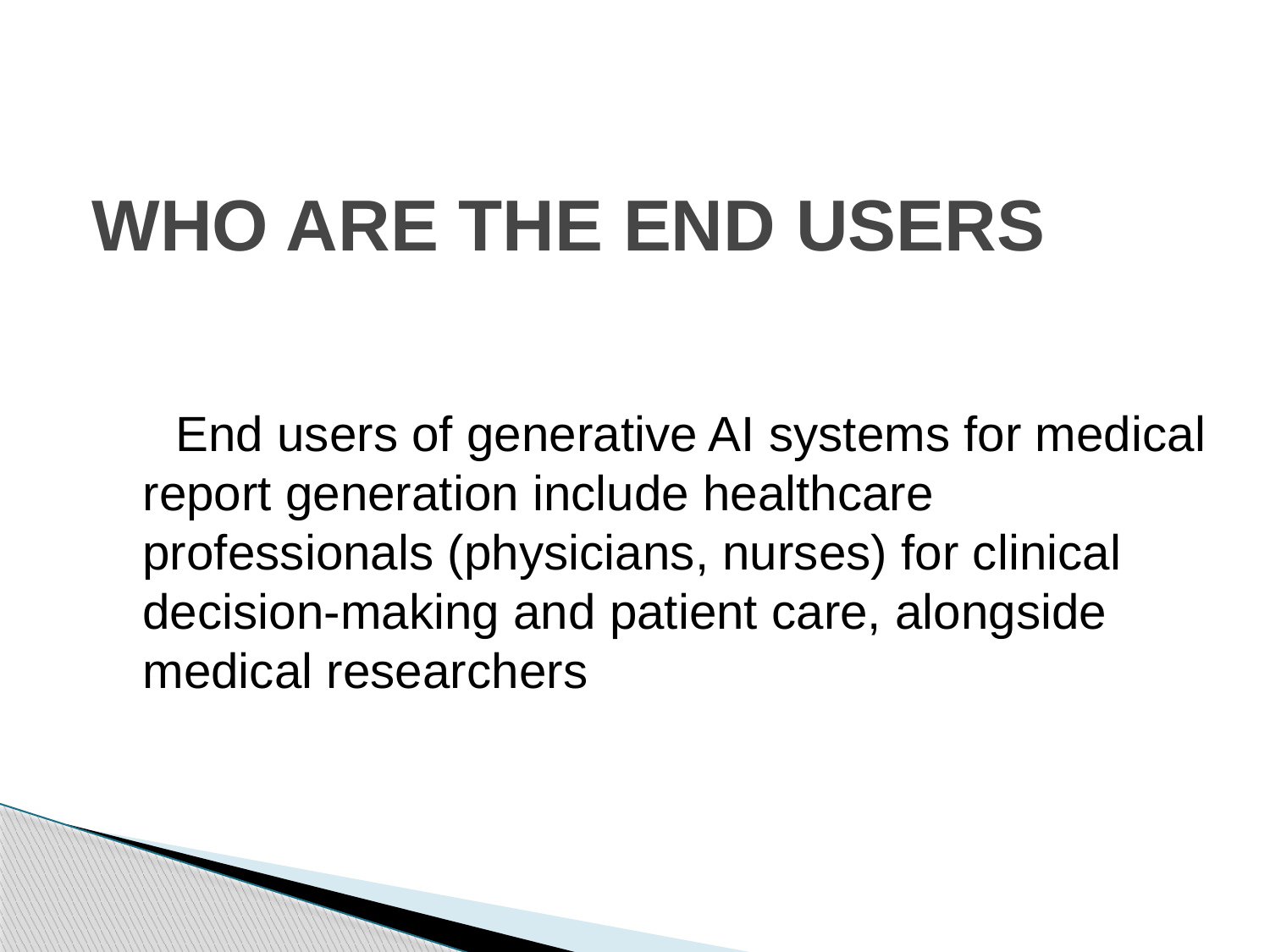

# WHO ARE THE END USERS

     End users of generative AI systems for medical report generation include healthcare professionals (physicians, nurses) for clinical decision-making and patient care, alongside medical researchers